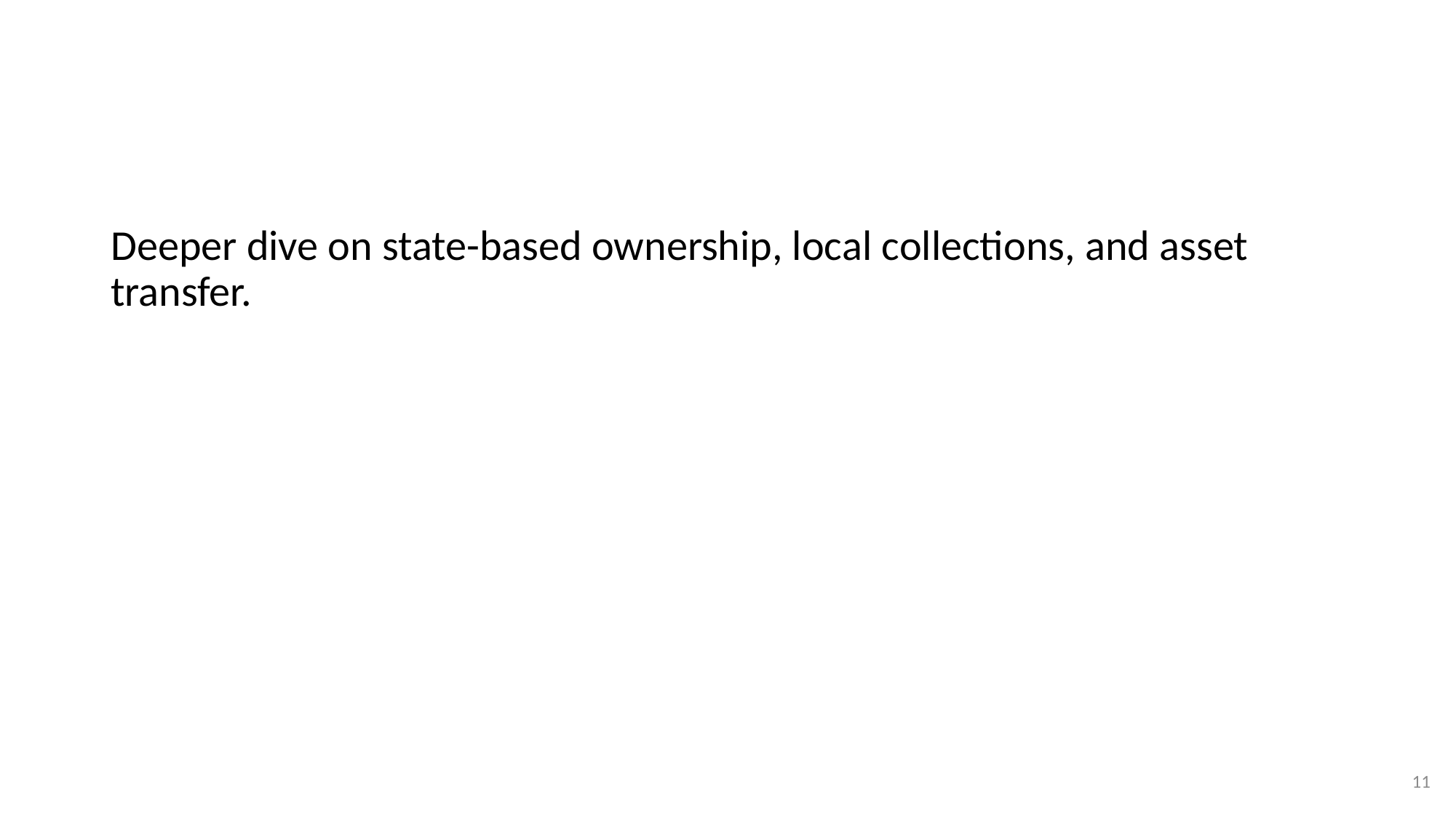

Deeper dive on state-based ownership, local collections, and asset transfer.
11